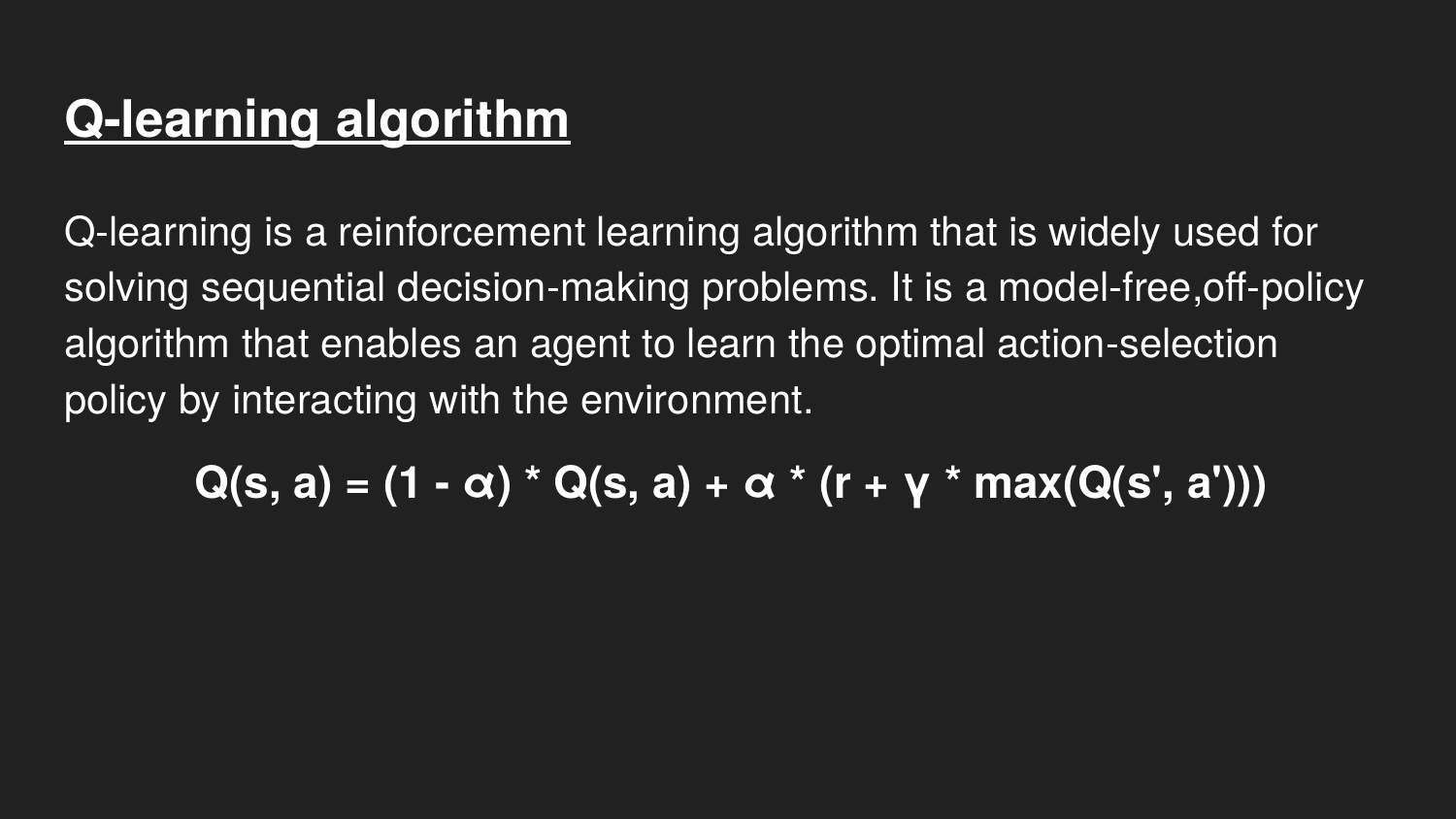

# Q-learning algorithm
Q-learning is a reinforcement learning algorithm that is widely used for solving sequential decision-making problems. It is a model-free,off-policy algorithm that enables an agent to learn the optimal action-selection policy by interacting with the environment.
           Q(s, a) = (1 - α) * Q(s, a) + α * (r + γ * max(Q(s', a')))